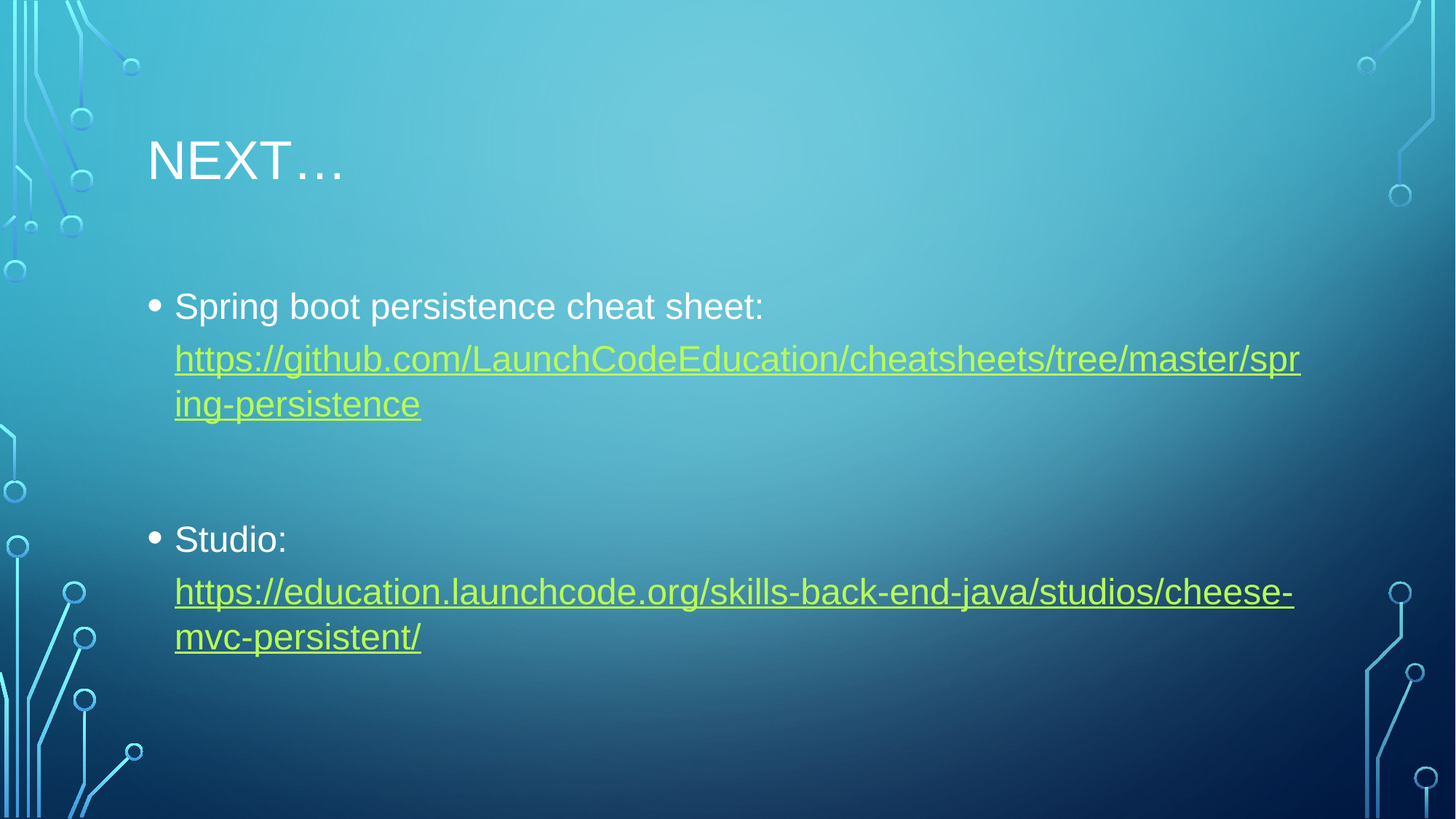

# Next…
Spring boot persistence cheat sheet: https://github.com/LaunchCodeEducation/cheatsheets/tree/master/spring-persistence

Studio: https://education.launchcode.org/skills-back-end-java/studios/cheese-mvc-persistent/